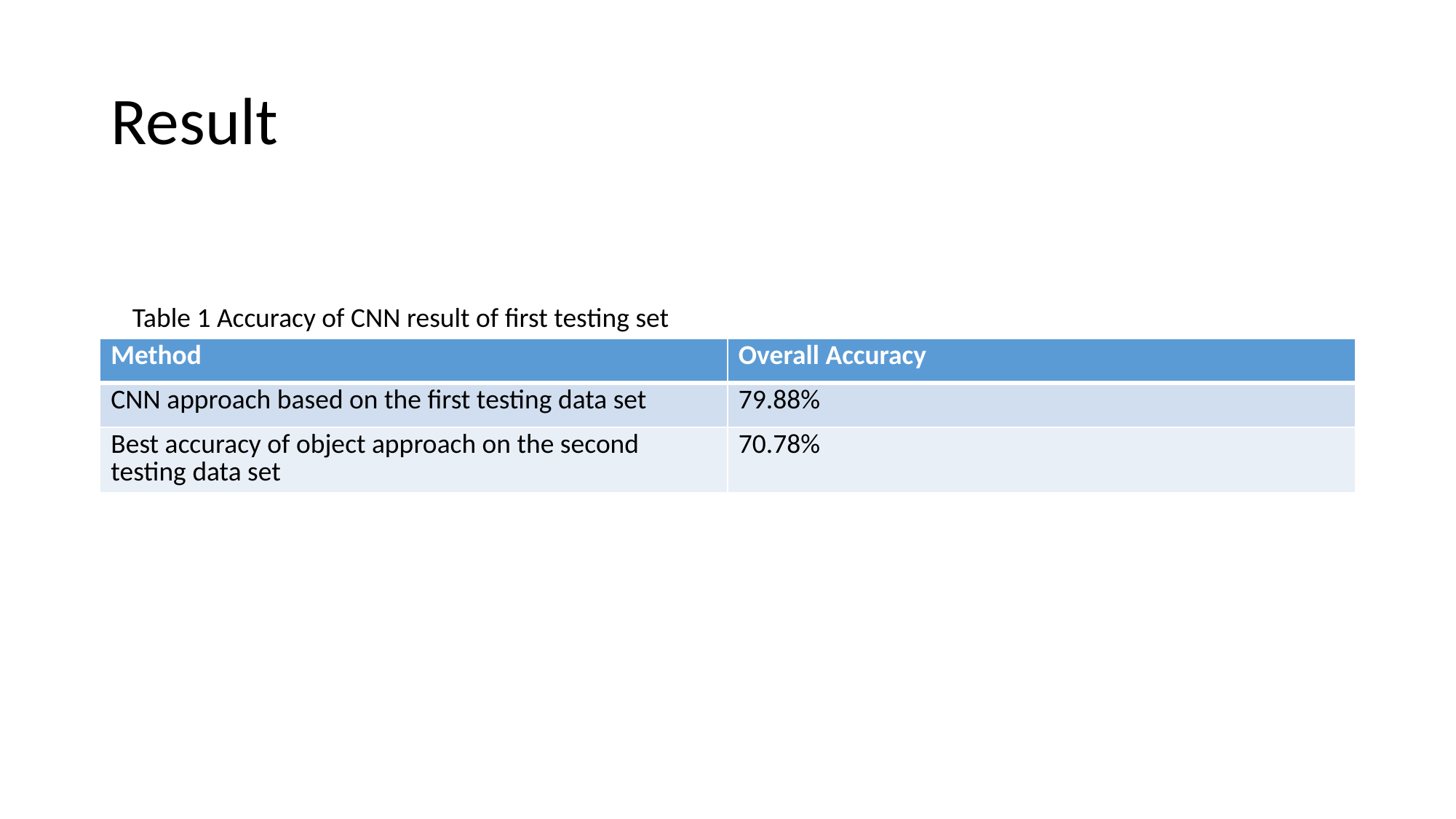

# Result
Table 1 Accuracy of CNN result of first testing set
| Method | Overall Accuracy |
| --- | --- |
| CNN approach based on the first testing data set | 79.88% |
| Best accuracy of object approach on the second testing data set | 70.78% |